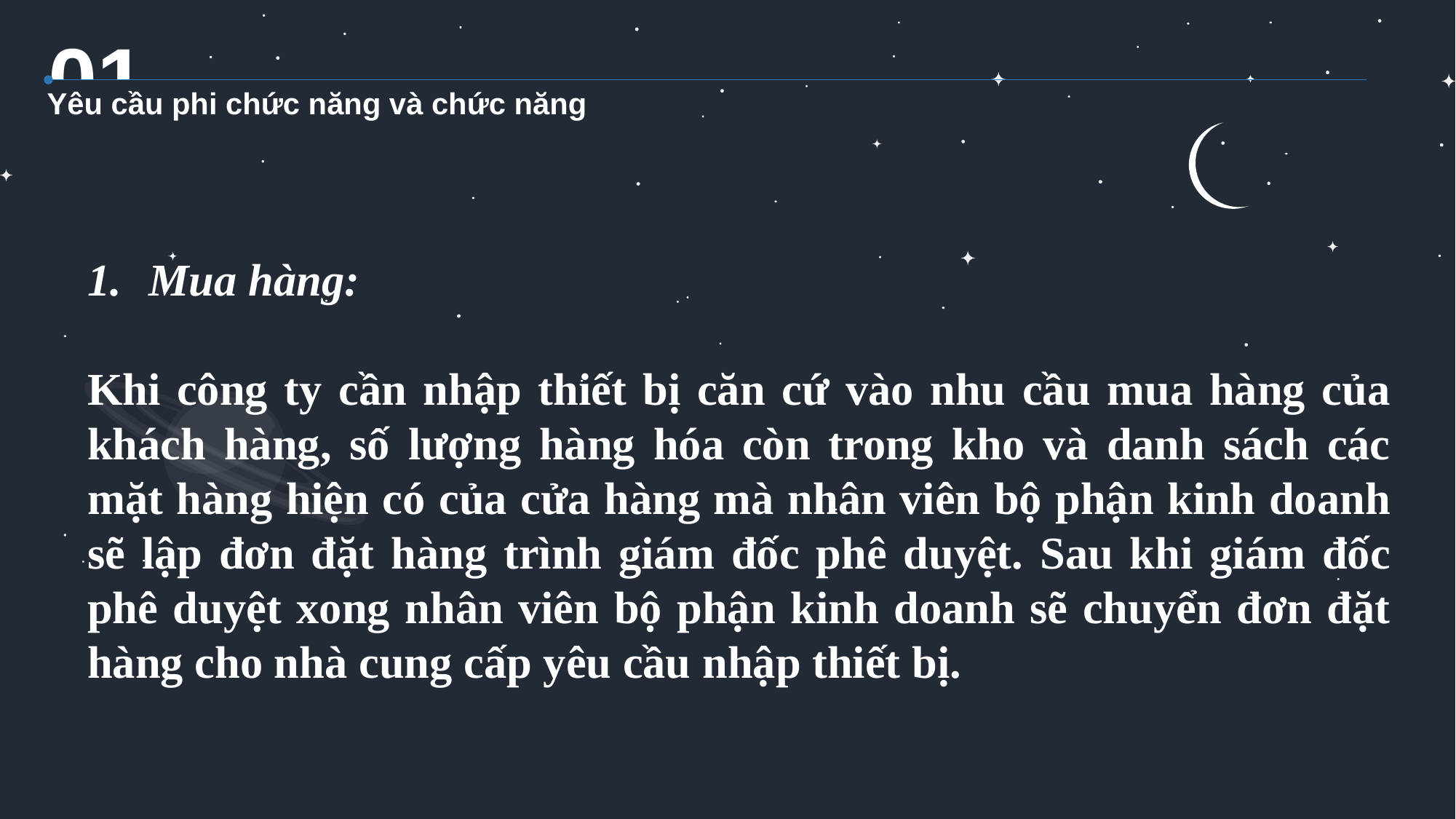

01
Yêu cầu phi chức năng và chức năng

Mua hàng:

Khi công ty cần nhập thiết bị căn cứ vào nhu cầu mua hàng của khách hàng, số lượng hàng hóa còn trong kho và danh sách các mặt hàng hiện có của cửa hàng mà nhân viên bộ phận kinh doanh sẽ lập đơn đặt hàng trình giám đốc phê duyệt. Sau khi giám đốc phê duyệt xong nhân viên bộ phận kinh doanh sẽ chuyển đơn đặt hàng cho nhà cung cấp yêu cầu nhập thiết bị.